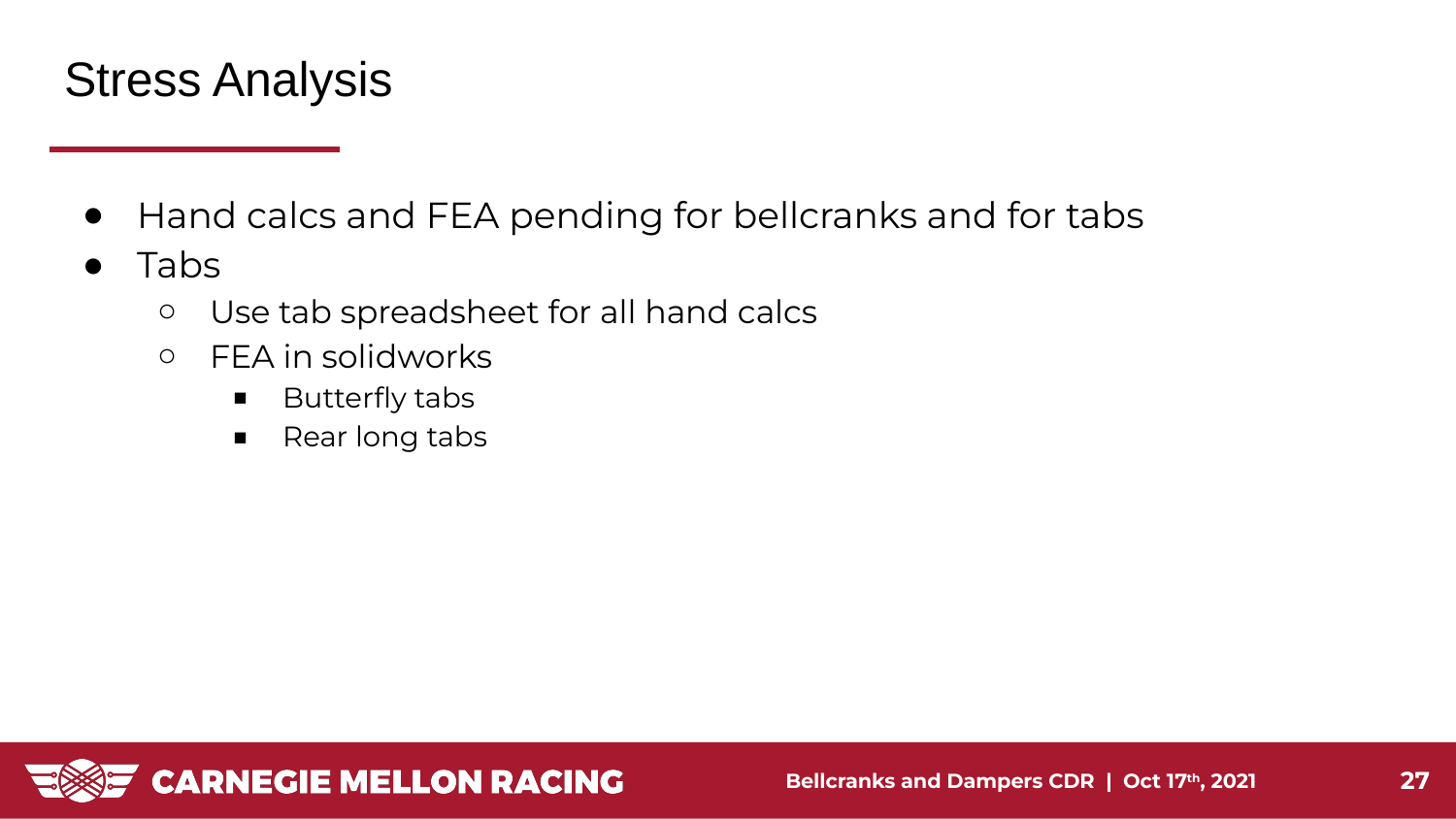

# Stress Analysis
Hand calcs and FEA pending for bellcranks and for tabs
Tabs
Use tab spreadsheet for all hand calcs
FEA in solidworks
Butterfly tabs
Rear long tabs
27